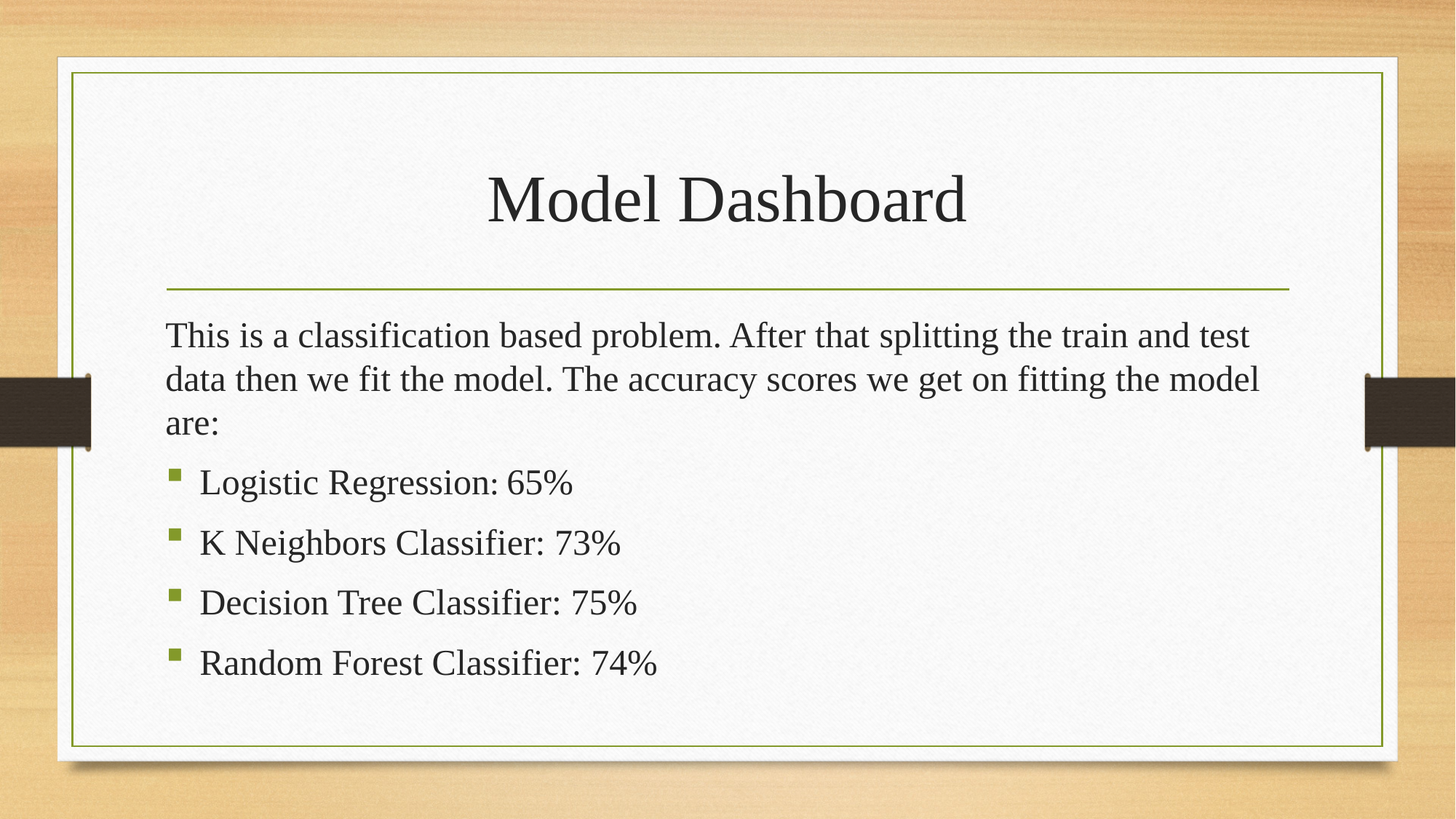

# Model Dashboard
This is a classification based problem. After that splitting the train and test data then we fit the model. The accuracy scores we get on fitting the model are:
Logistic Regression: 65%
K Neighbors Classifier: 73%
Decision Tree Classifier: 75%
Random Forest Classifier: 74%